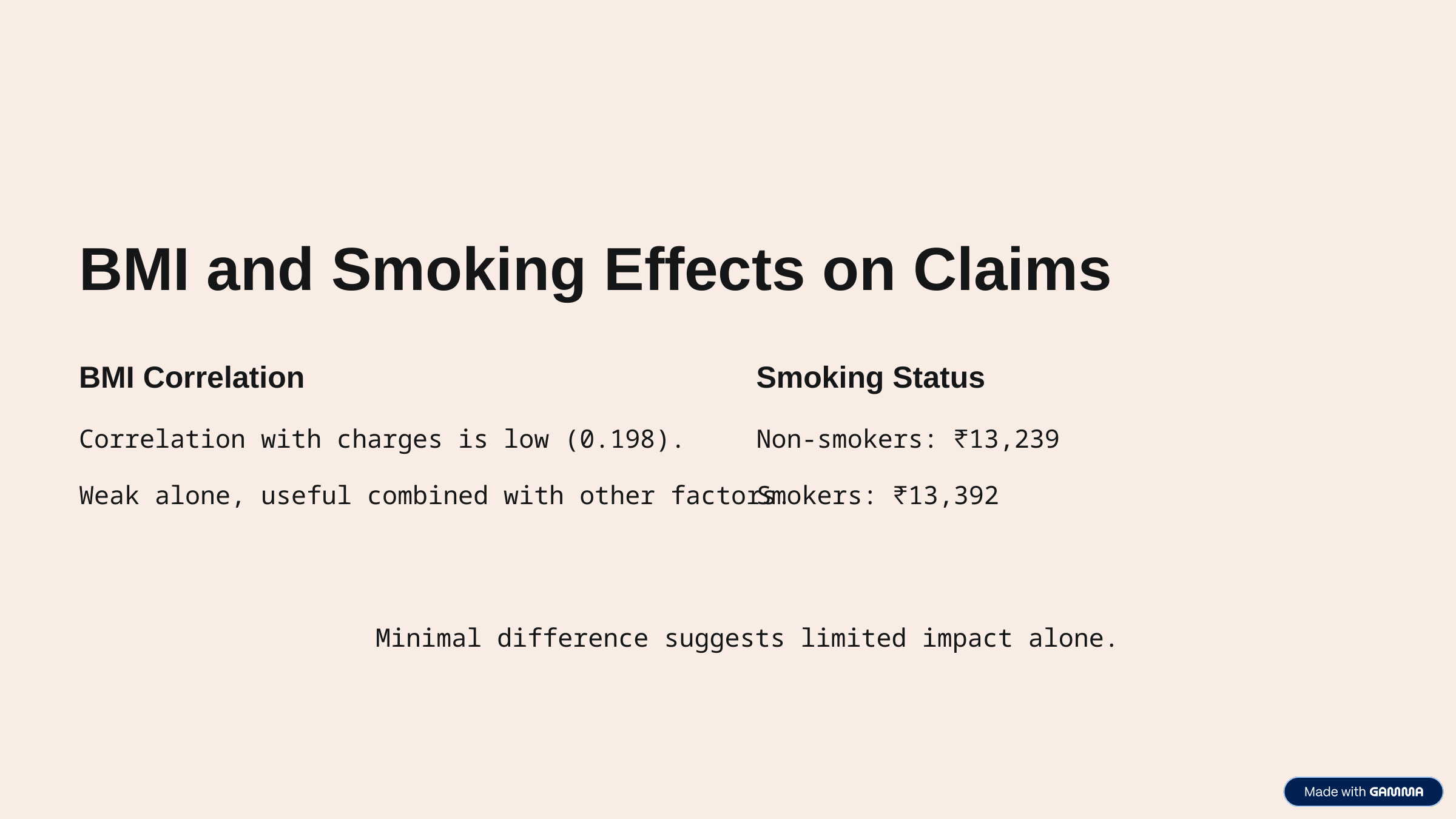

BMI and Smoking Effects on Claims
BMI Correlation
Smoking Status
Correlation with charges is low (0.198).
Non-smokers: ₹13,239
Weak alone, useful combined with other factors.
Smokers: ₹13,392
Minimal difference suggests limited impact alone.